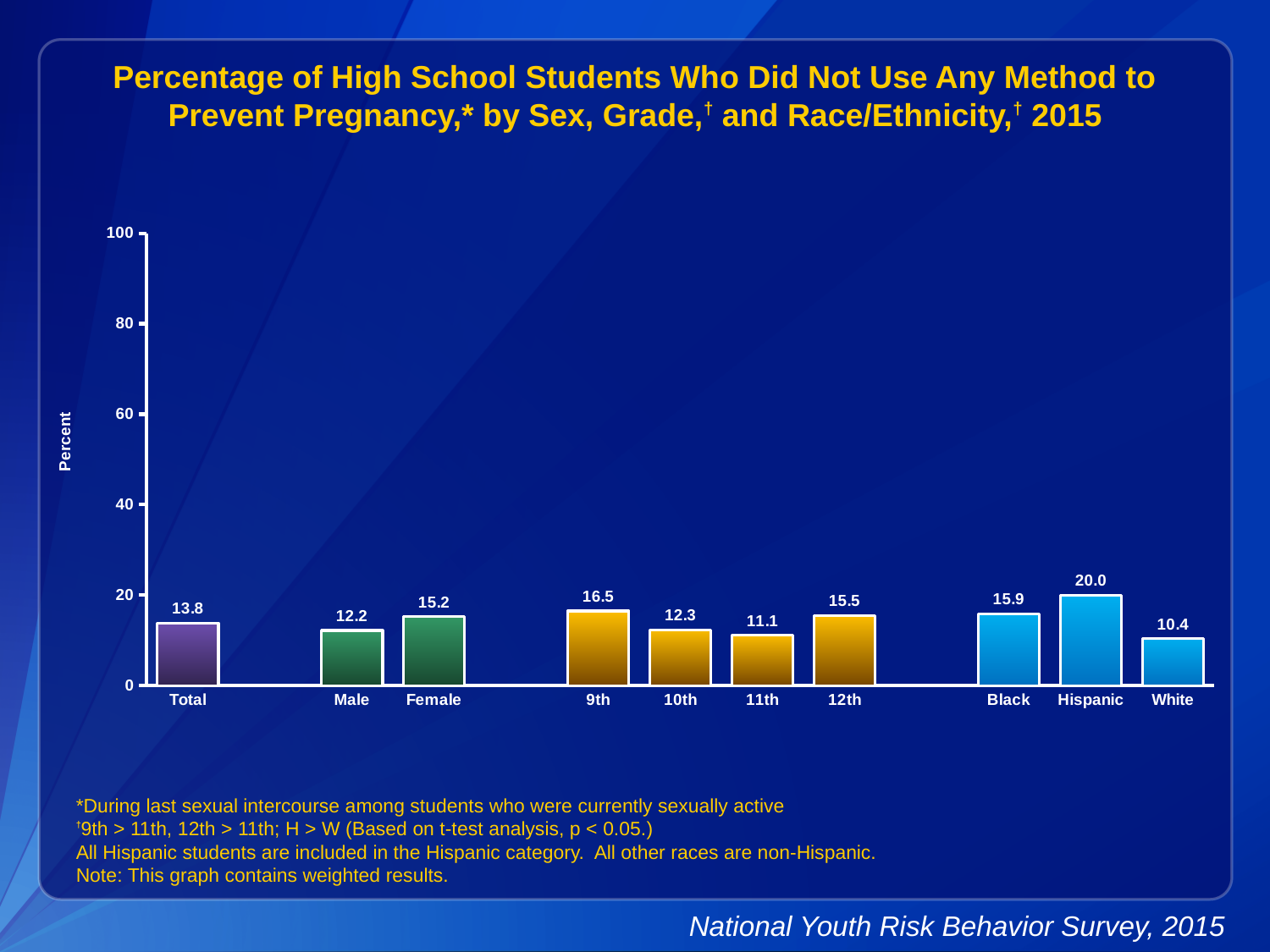

Percentage of High School Students Who Did Not Use Any Method to Prevent Pregnancy,* by Sex, Grade,† and Race/Ethnicity,† 2015

### Chart

| Category | Series 1 |
|---|---|
| Total | 13.8 |
|  | None |
| Male | 12.2 |
| Female | 15.2 |
|  | None |
| 9th | 16.5 |
| 10th | 12.3 |
| 11th | 11.1 |
| 12th | 15.5 |
|  | None |
| Black | 15.9 |
| Hispanic | 20.0 |
| White | 10.4 |
*During last sexual intercourse among students who were currently sexually active
†9th > 11th, 12th > 11th; H > W (Based on t-test analysis, p < 0.05.)
All Hispanic students are included in the Hispanic category.  All other races are non-Hispanic.
Note: This graph contains weighted results.
National Youth Risk Behavior Survey, 2015